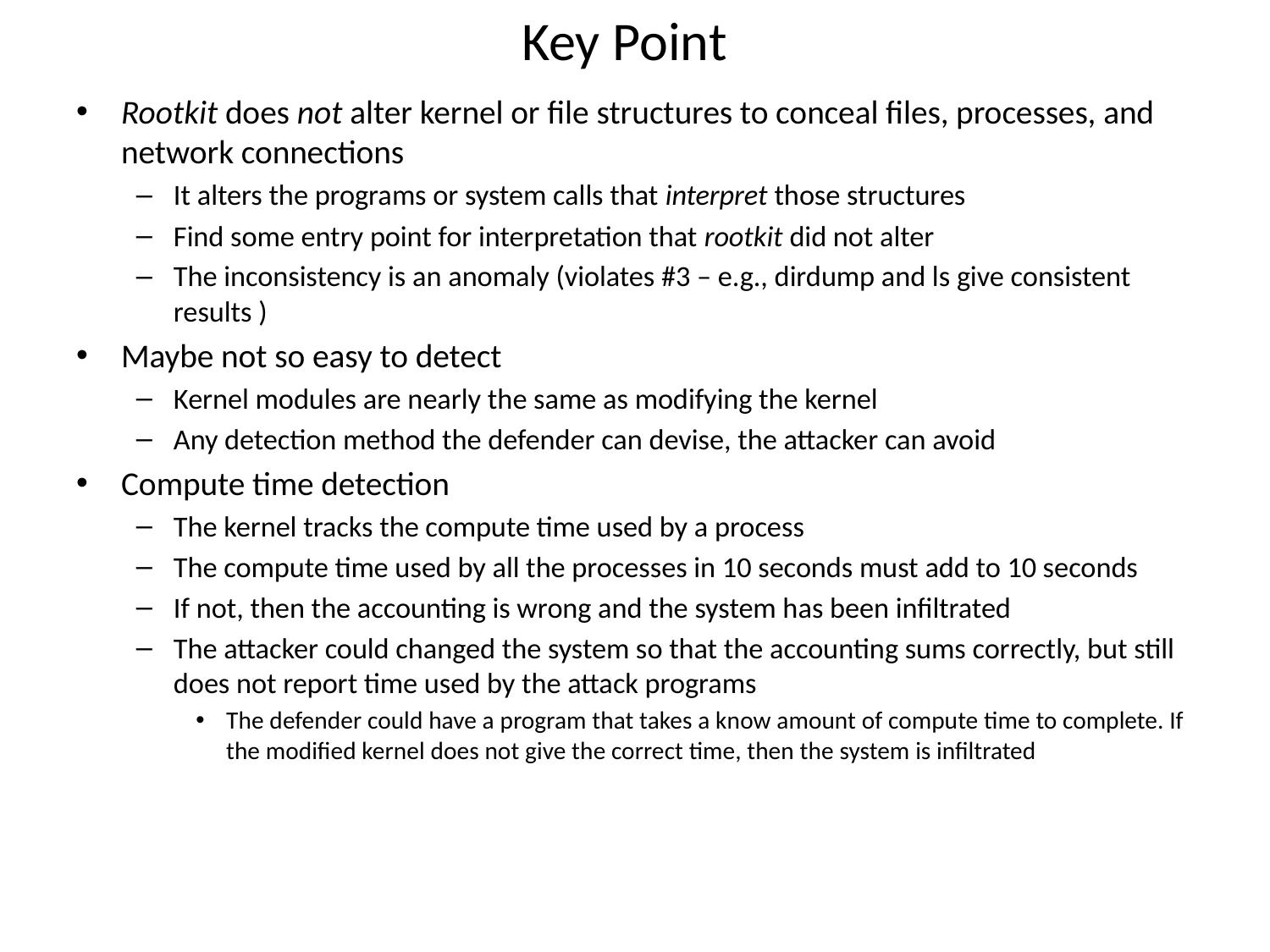

# Key Point
Rootkit does not alter kernel or file structures to conceal files, processes, and network connections
It alters the programs or system calls that interpret those structures
Find some entry point for interpretation that rootkit did not alter
The inconsistency is an anomaly (violates #3 – e.g., dirdump and ls give consistent results )
Maybe not so easy to detect
Kernel modules are nearly the same as modifying the kernel
Any detection method the defender can devise, the attacker can avoid
Compute time detection
The kernel tracks the compute time used by a process
The compute time used by all the processes in 10 seconds must add to 10 seconds
If not, then the accounting is wrong and the system has been infiltrated
The attacker could changed the system so that the accounting sums correctly, but still does not report time used by the attack programs
The defender could have a program that takes a know amount of compute time to complete. If the modified kernel does not give the correct time, then the system is infiltrated